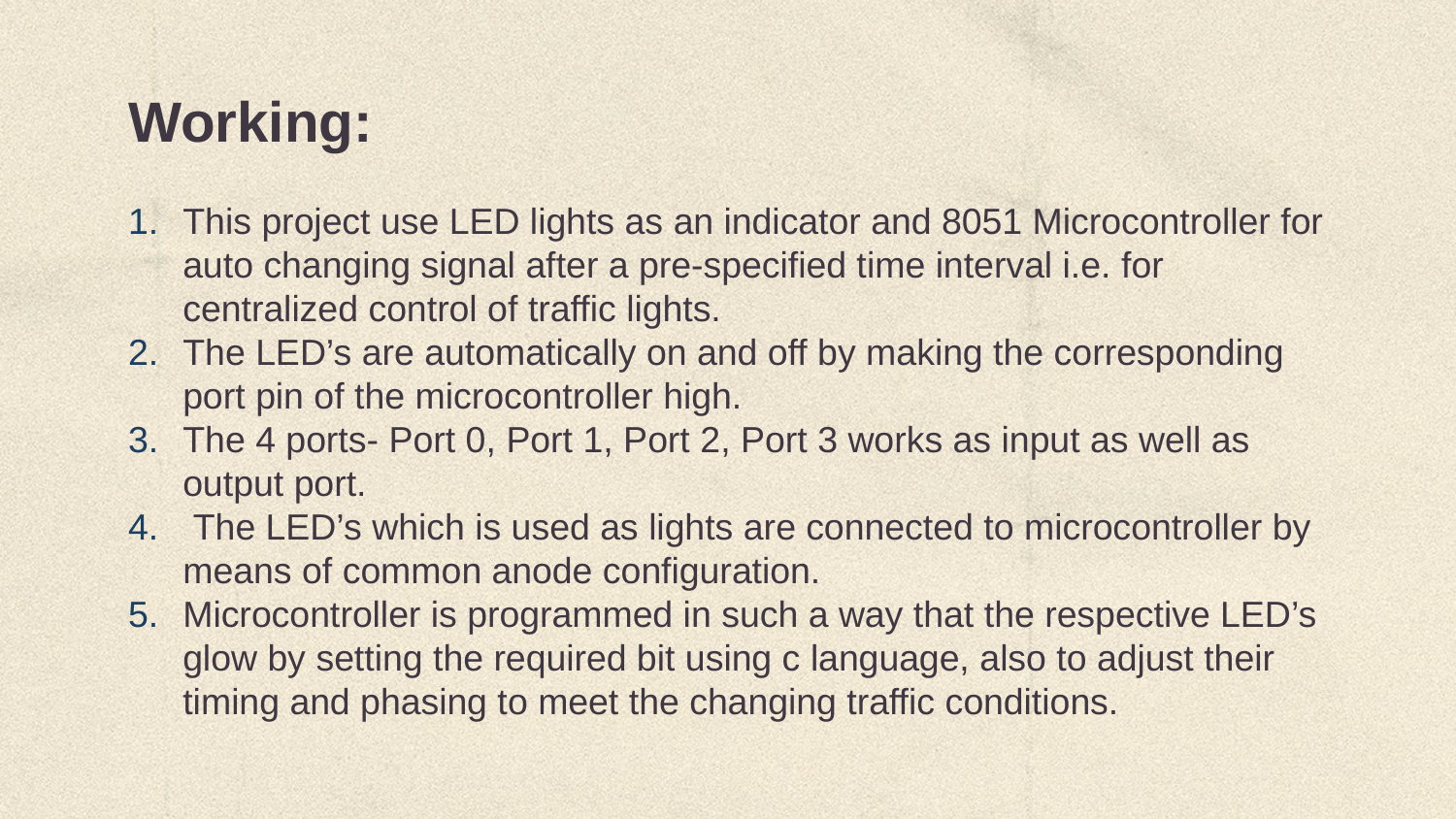

# Working:
This project use LED lights as an indicator and 8051 Microcontroller for auto changing signal after a pre-specified time interval i.e. for centralized control of traffic lights.
The LED’s are automatically on and off by making the corresponding port pin of the microcontroller high.
The 4 ports- Port 0, Port 1, Port 2, Port 3 works as input as well as output port.
 The LED’s which is used as lights are connected to microcontroller by means of common anode configuration.
Microcontroller is programmed in such a way that the respective LED’s glow by setting the required bit using c language, also to adjust their timing and phasing to meet the changing traffic conditions.